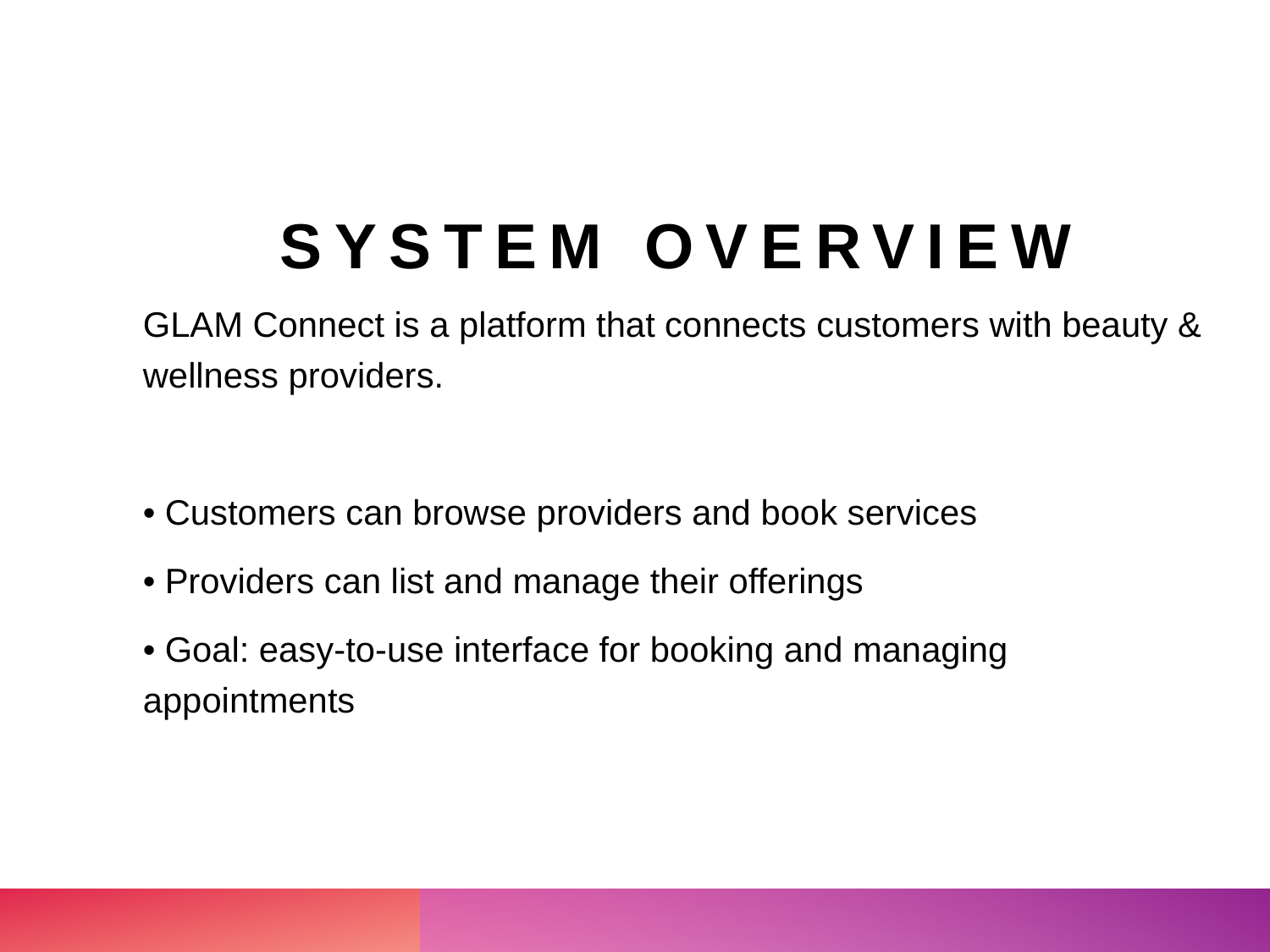

# System Overview
GLAM Connect is a platform that connects customers with beauty & wellness providers.

• Customers can browse providers and book services
• Providers can list and manage their offerings
• Goal: easy-to-use interface for booking and managing appointments